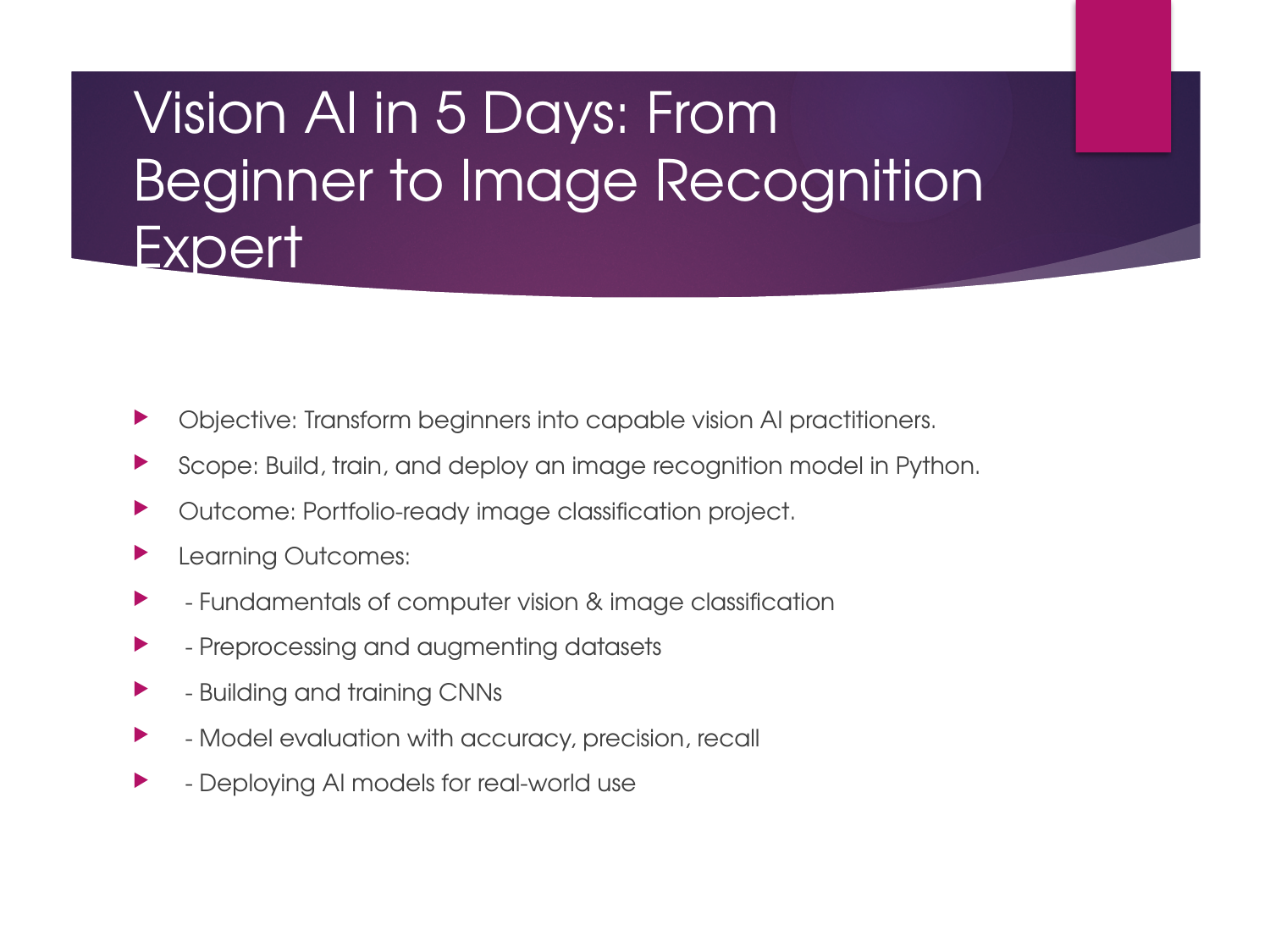

# Vision AI in 5 Days: From Beginner to Image Recognition Expert

Objective: Transform beginners into capable vision AI practitioners.
Scope: Build, train, and deploy an image recognition model in Python.
Outcome: Portfolio-ready image classification project.
Learning Outcomes:
 - Fundamentals of computer vision & image classification
 - Preprocessing and augmenting datasets
 - Building and training CNNs
 - Model evaluation with accuracy, precision, recall
 - Deploying AI models for real-world use